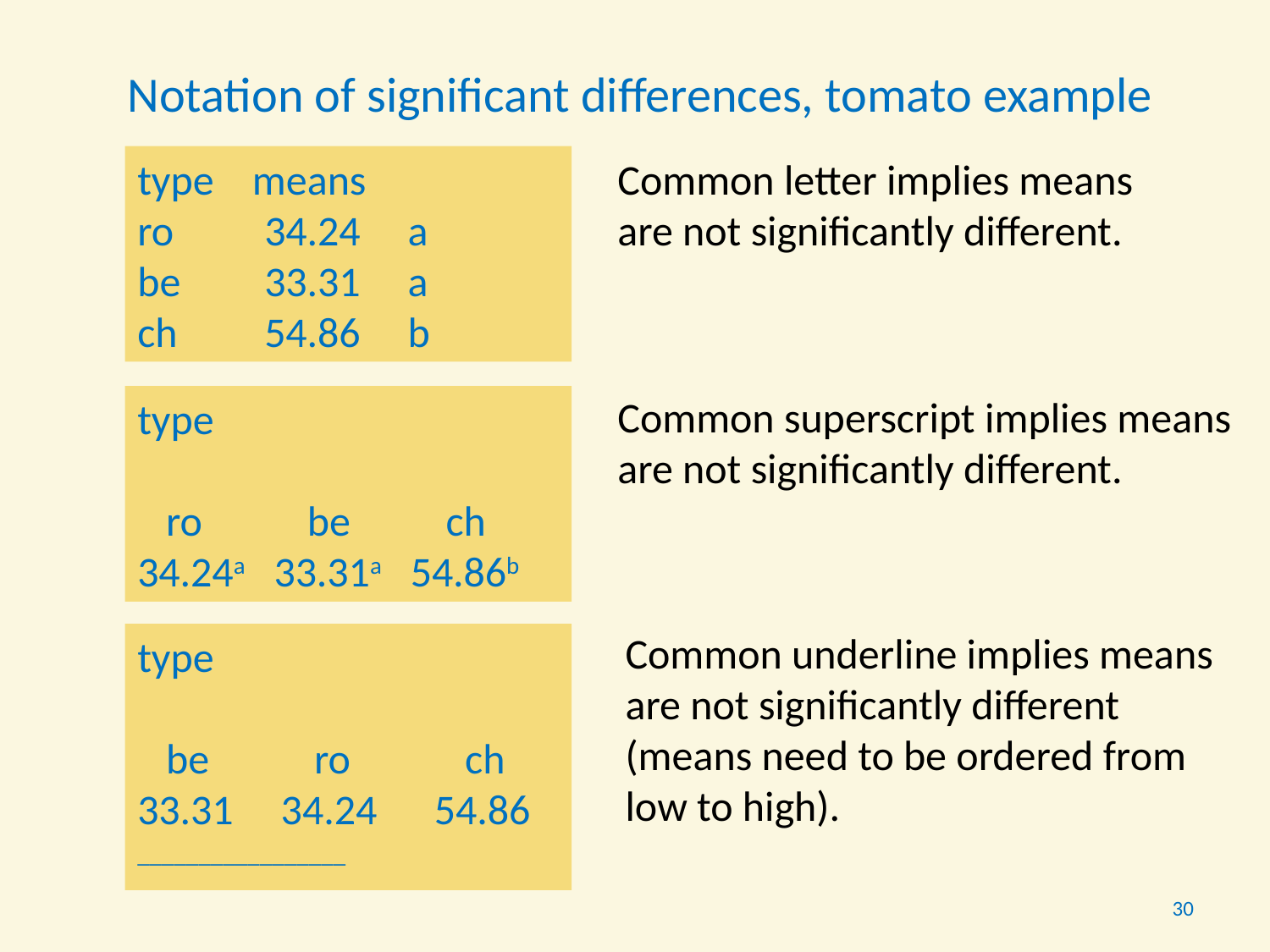

Notation of significant differences, tomato example

type    means
ro	34.24     a
be	33.31     a
ch	54.86     b
Common letter implies means are not significantly different.
Common superscript implies means are not significantly different.
type

   ro           be          ch
34.24a   33.31a   54.86b
Common underline implies means are not significantly different
(means need to be ordered from low to high).
type

   be           ro            ch
33.31     34.24      54.86
_________________
30